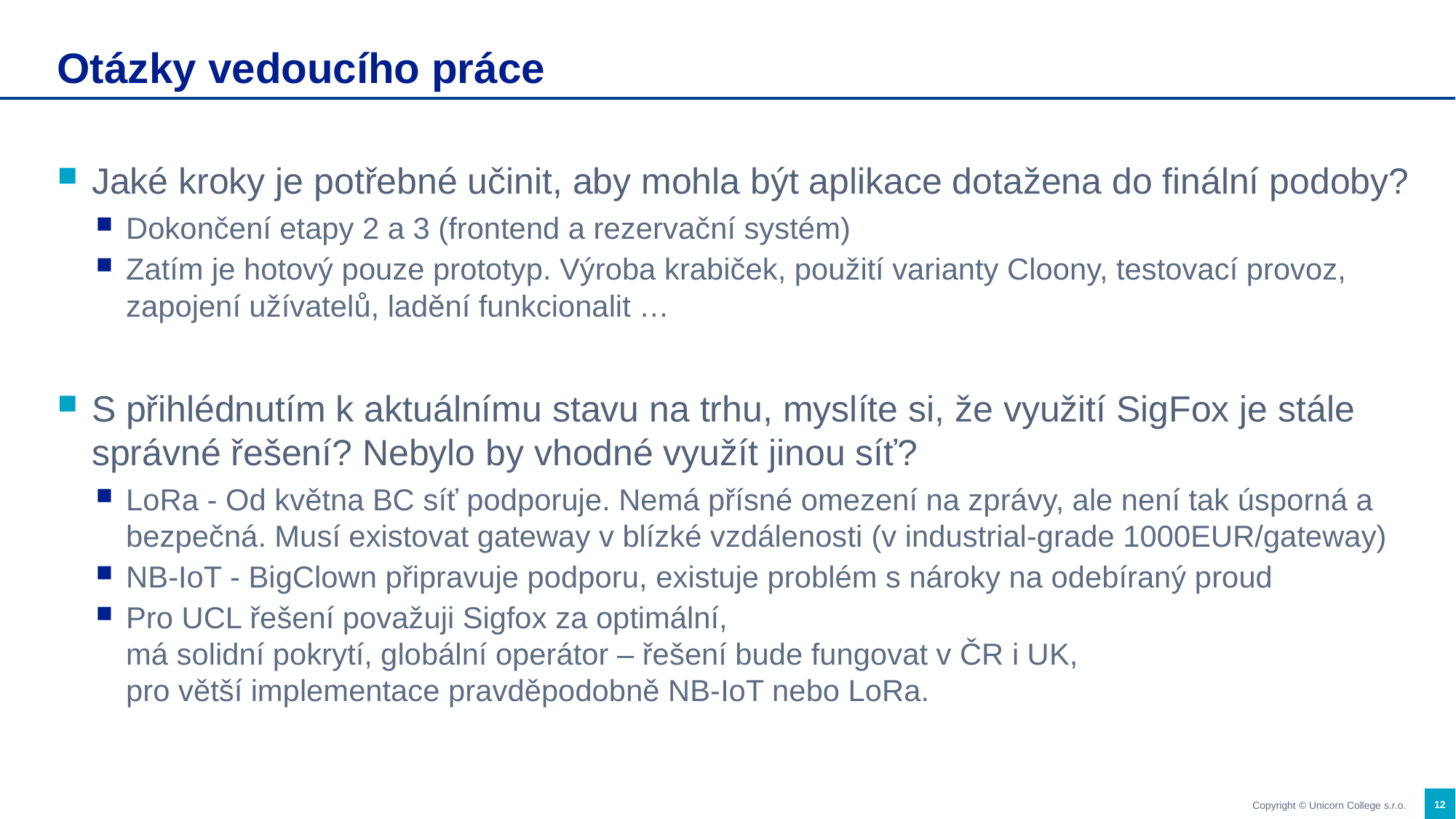

# Otázky vedoucího práce

Jaké kroky je potřebné učinit, aby mohla být aplikace dotažena do finální podoby?
Dokončení etapy 2 a 3 (frontend a rezervační systém)
Zatím je hotový pouze prototyp. Výroba krabiček, použití varianty Cloony, testovací provoz, zapojení užívatelů, ladění funkcionalit …

S přihlédnutím k aktuálnímu stavu na trhu, myslíte si, že využití SigFox je stále správné řešení? Nebylo by vhodné využít jinou síť?
LoRa - Od května BC síť podporuje. Nemá přísné omezení na zprávy, ale není tak úsporná a bezpečná. Musí existovat gateway v blízké vzdálenosti (v industrial-grade 1000EUR/gateway)
NB-IoT - BigClown připravuje podporu, existuje problém s nároky na odebíraný proud
Pro UCL řešení považuji Sigfox za optimální,
má solidní pokrytí, globální operátor – řešení bude fungovat v ČR i UK,
pro větší implementace pravděpodobně NB-IoT nebo LoRa.

12
Copyright © Unicorn College s.r.o.